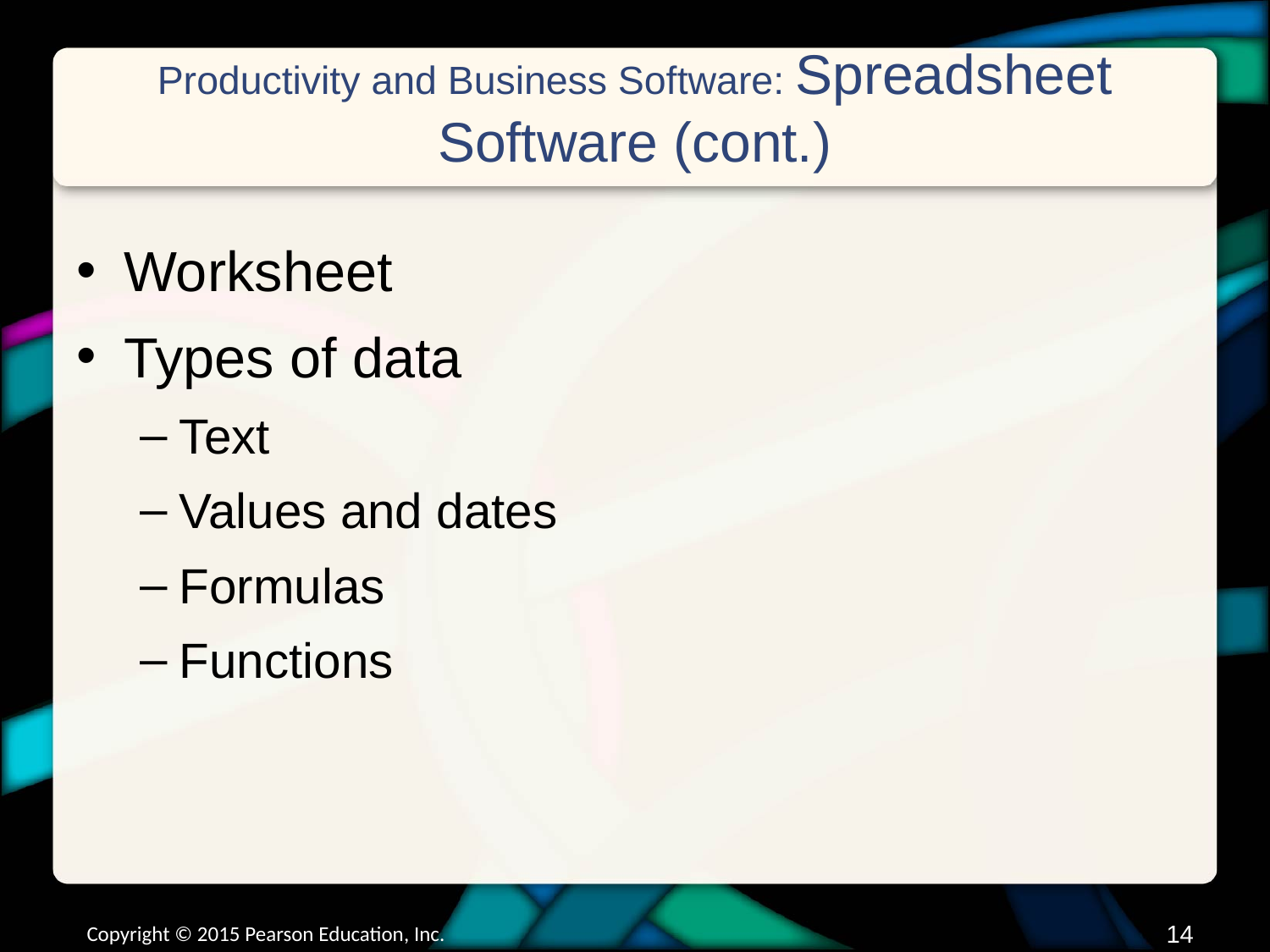

# Productivity and Business Software: Spreadsheet Software (cont.)
Worksheet
Types of data
Text
Values and dates
Formulas
Functions
Copyright © 2015 Pearson Education, Inc.
14